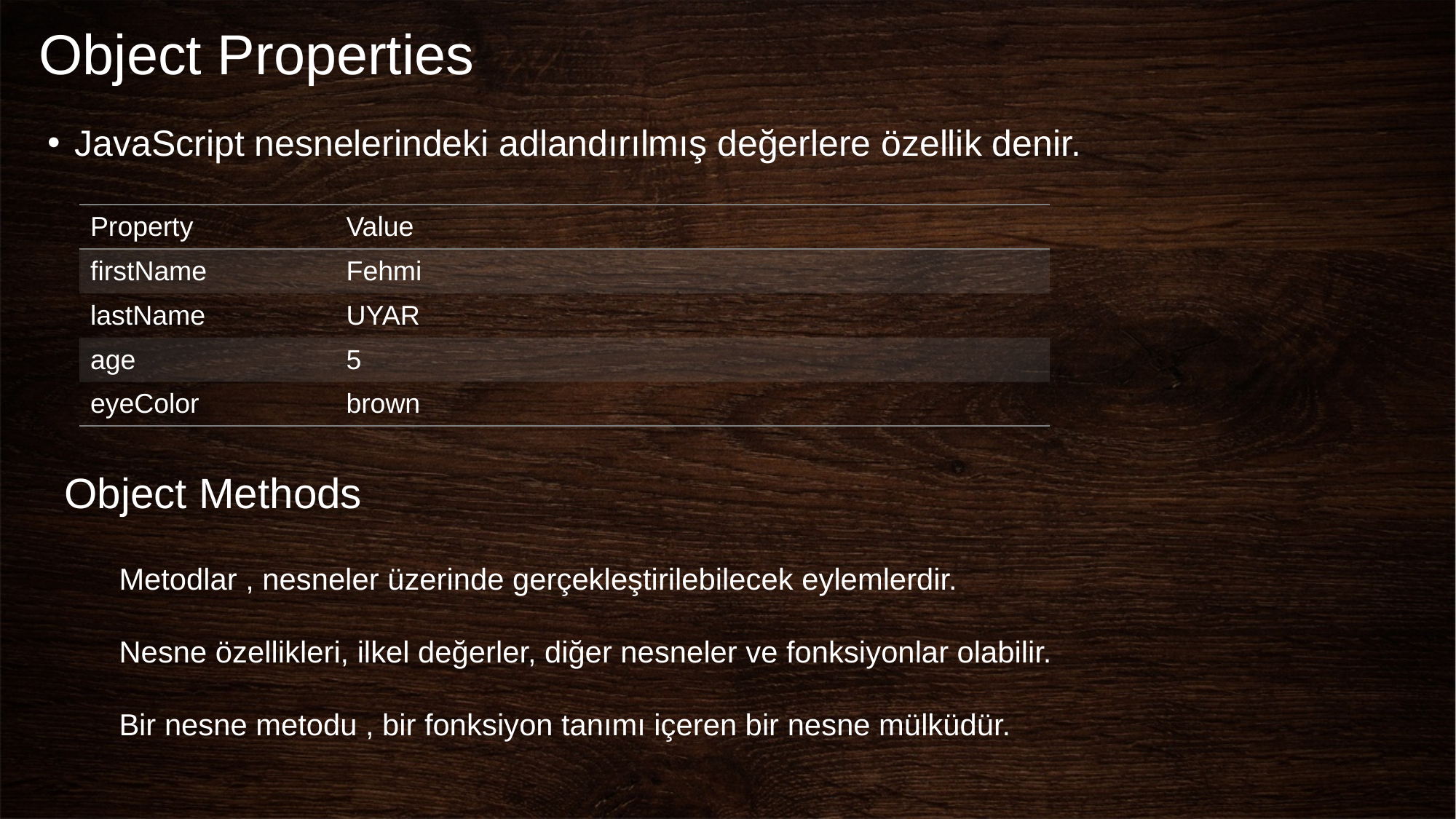

# Object Properties
JavaScript nesnelerindeki adlandırılmış değerlere özellik denir.
| Property | Value |
| --- | --- |
| firstName | Fehmi |
| lastName | UYAR |
| age | 5 |
| eyeColor | brown |
Object Methods
Metodlar , nesneler üzerinde gerçekleştirilebilecek eylemlerdir.
Nesne özellikleri, ilkel değerler, diğer nesneler ve fonksiyonlar olabilir.
Bir nesne metodu , bir fonksiyon tanımı içeren bir nesne mülküdür.